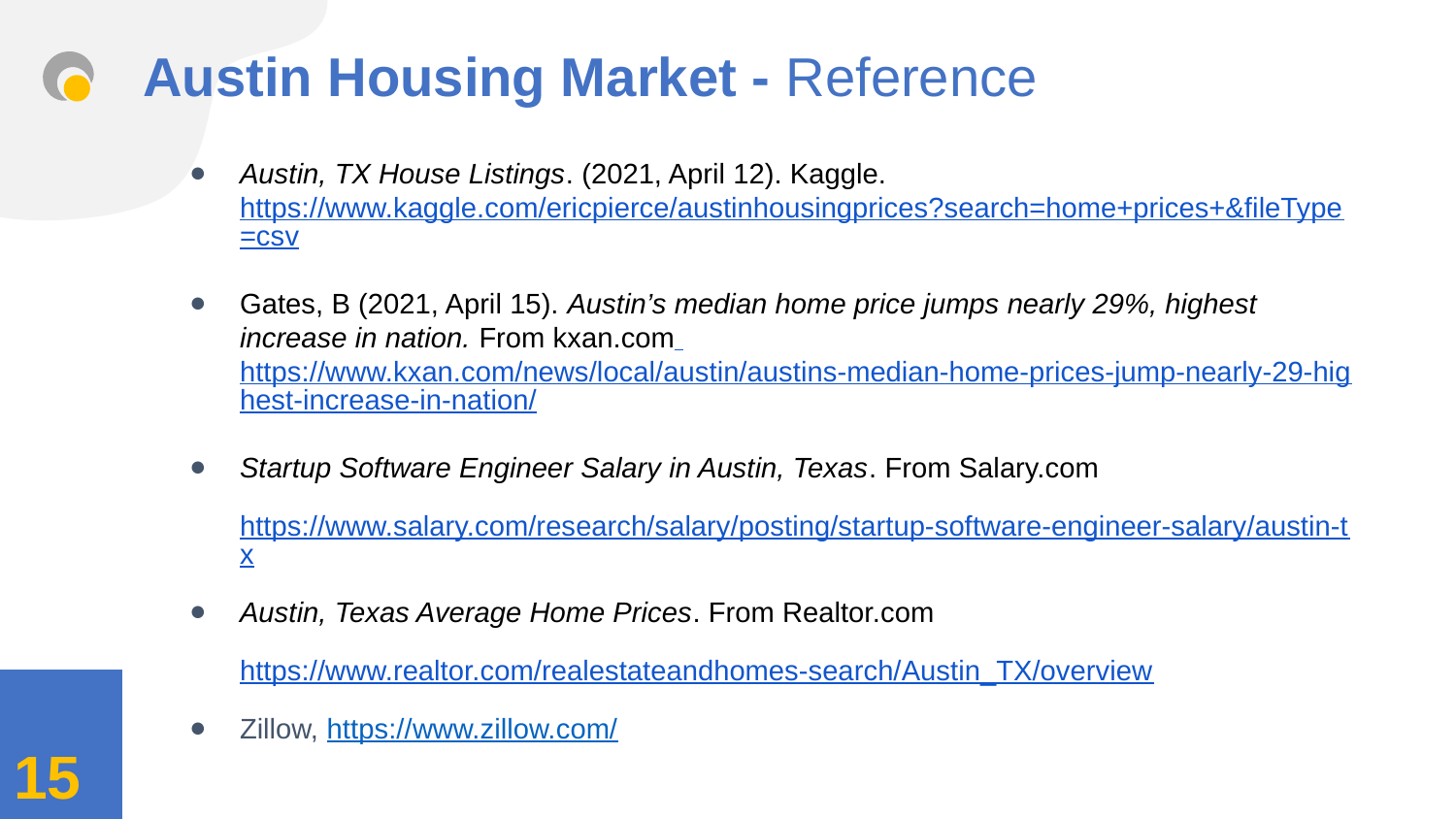

# Austin Housing Market - Reference
Austin, TX House Listings. (2021, April 12). Kaggle. https://www.kaggle.com/ericpierce/austinhousingprices?search=home+prices+&fileType=csv

Gates, B (2021, April 15). Austin’s median home price jumps nearly 29%, highest increase in nation. From kxan.com https://www.kxan.com/news/local/austin/austins-median-home-prices-jump-nearly-29-highest-increase-in-nation/

Startup Software Engineer Salary in Austin, Texas. From Salary.com
https://www.salary.com/research/salary/posting/startup-software-engineer-salary/austin-tx
Austin, Texas Average Home Prices. From Realtor.com
https://www.realtor.com/realestateandhomes-search/Austin_TX/overview
Zillow, https://www.zillow.com/
15